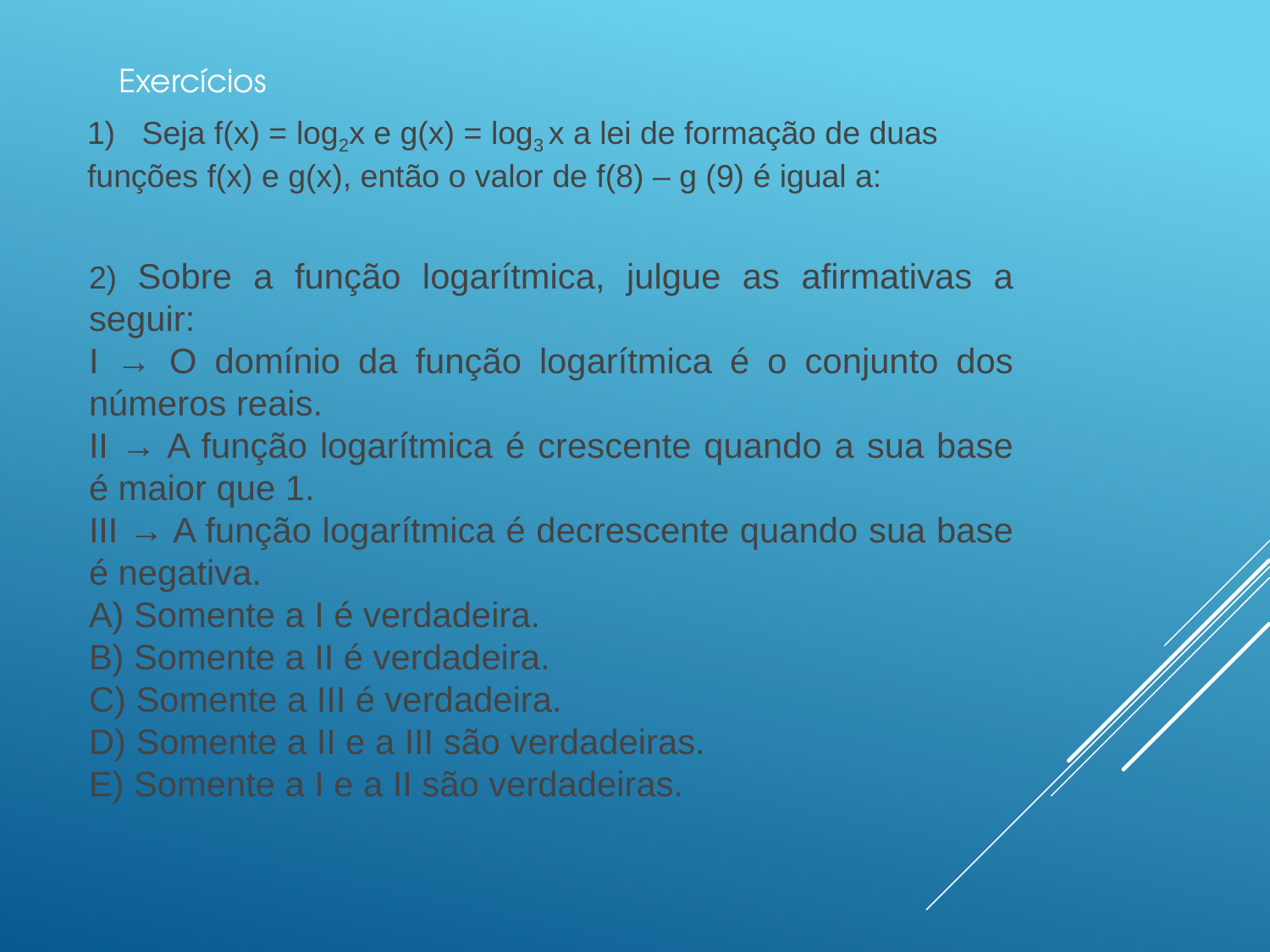

Exercícios
1)   Seja f(x) = log2x e g(x) = log3 x a lei de formação de duas funções f(x) e g(x), então o valor de f(8) – g (9) é igual a:
2) Sobre a função logarítmica, julgue as afirmativas a seguir:
I → O domínio da função logarítmica é o conjunto dos números reais.
II → A função logarítmica é crescente quando a sua base é maior que 1.
III → A função logarítmica é decrescente quando sua base é negativa.
A) Somente a I é verdadeira.
B) Somente a II é verdadeira.
C) Somente a III é verdadeira.
D) Somente a II e a III são verdadeiras.
E) Somente a I e a II são verdadeiras.